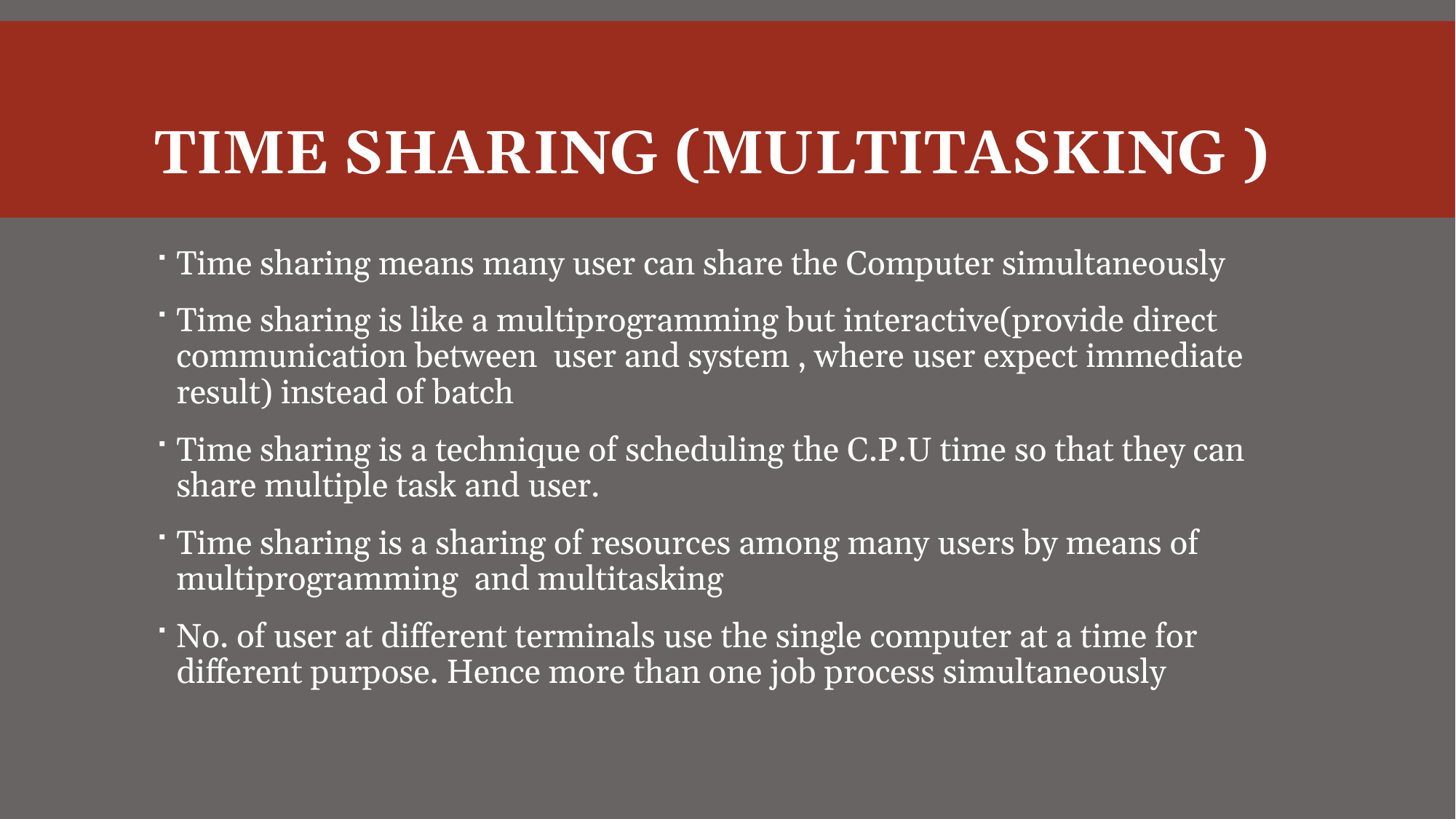

# Time Sharing (Multitasking )
Time sharing means many user can share the Computer simultaneously
Time sharing is like a multiprogramming but interactive(provide direct communication between  user and system , where user expect immediate result) instead of batch
Time sharing is a technique of scheduling the C.P.U time so that they can share multiple task and user.
Time sharing is a sharing of resources among many users by means of multiprogramming  and multitasking
No. of user at different terminals use the single computer at a time for different purpose. Hence more than one job process simultaneously